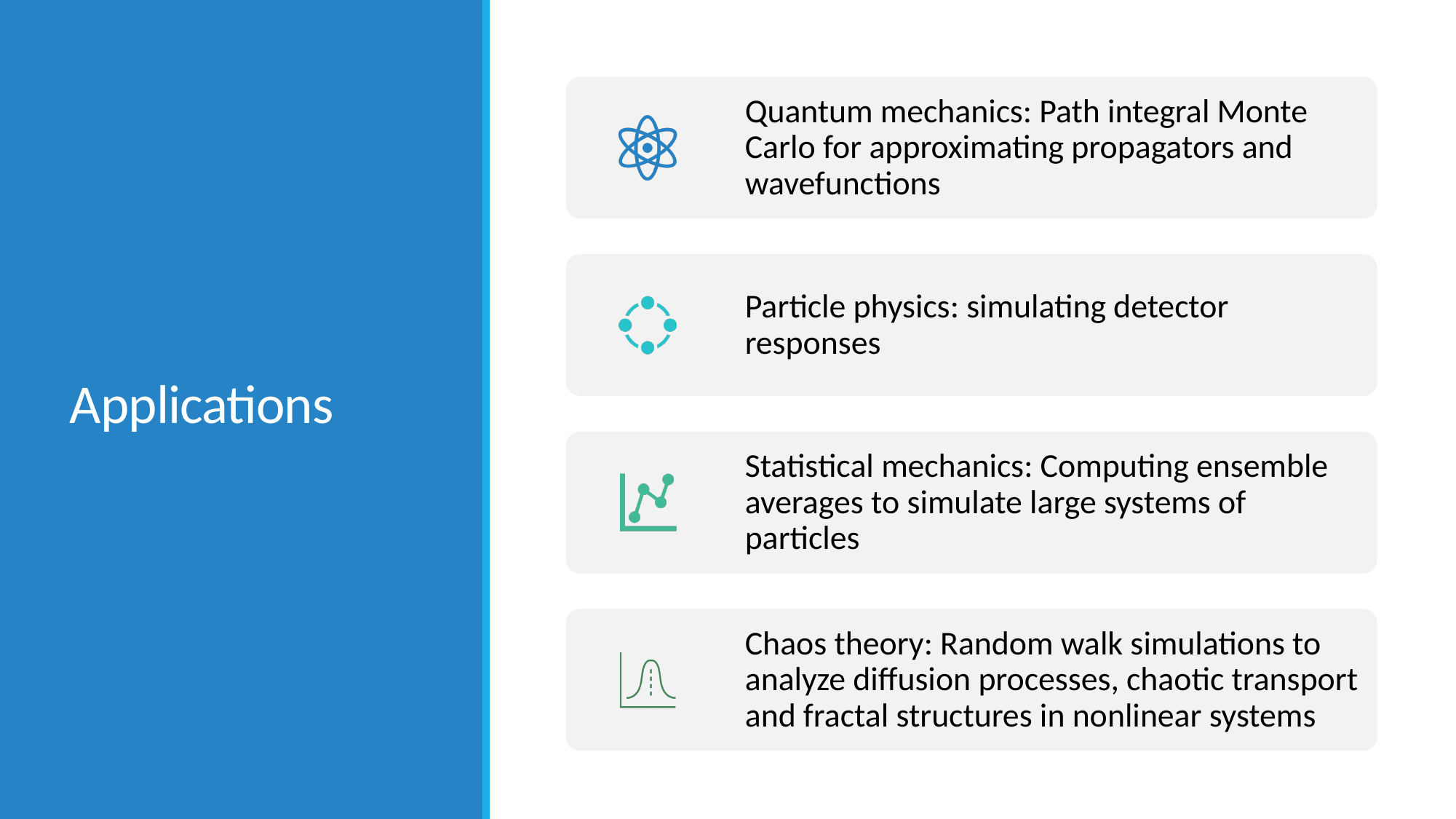

# Applications
Quantum mechanics: Path integral Monte Carlo for approximating propagators and wavefunctions
Particle physics: simulating detector responses
Statistical mechanics: Computing ensemble averages to simulate large systems of particles
Chaos theory: Random walk simulations to analyze diffusion processes, chaotic transport and fractal structures in nonlinear systems